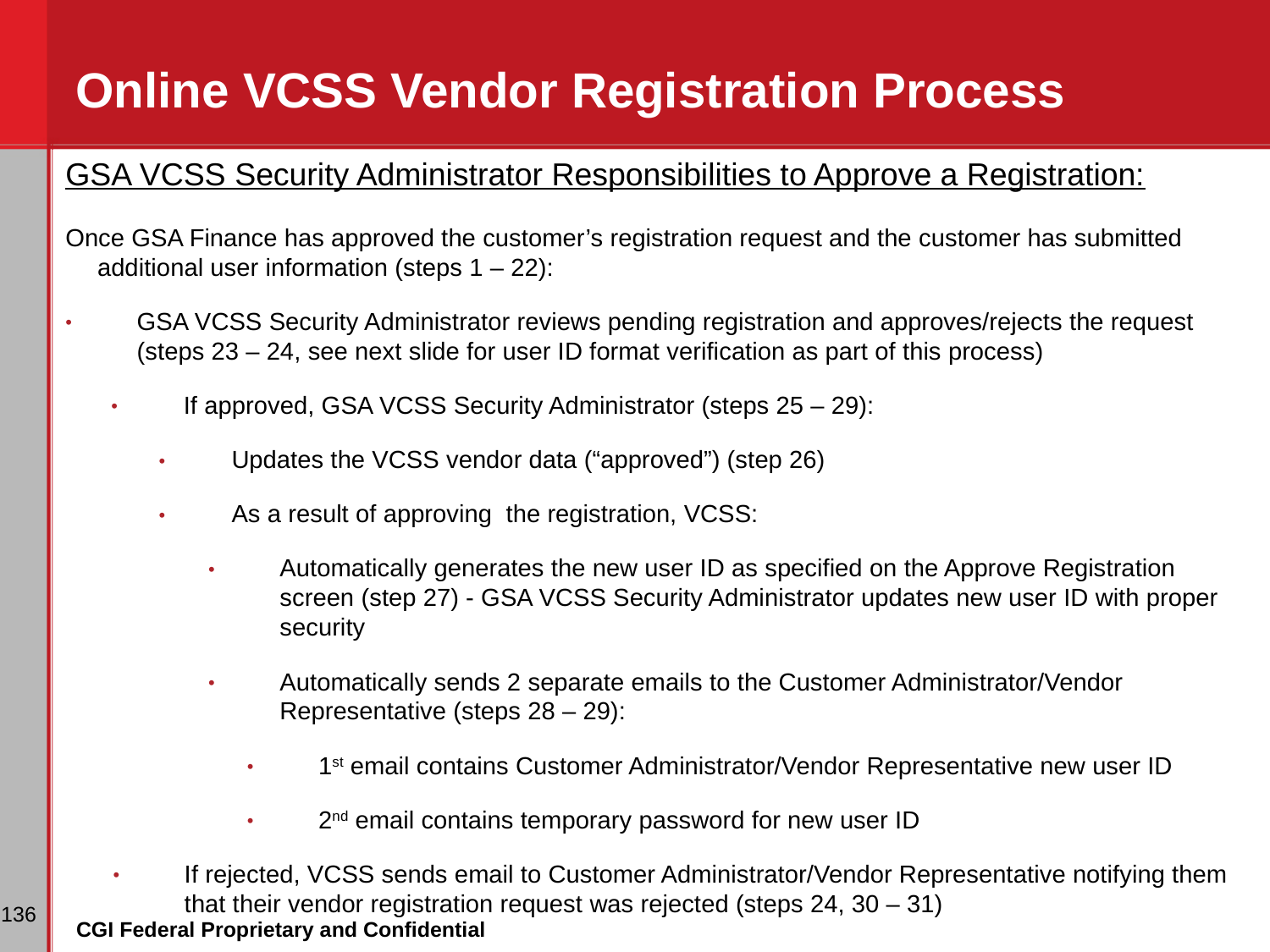

# Online VCSS Vendor Registration Process
GSA VCSS Security Administrator Responsibilities to Approve a Registration:

Once GSA Finance has approved the customer’s registration request and the customer has submitted additional user information (steps 1 – 22):

GSA VCSS Security Administrator reviews pending registration and approves/rejects the request (steps 23 – 24, see next slide for user ID format verification as part of this process)

If approved, GSA VCSS Security Administrator (steps 25 – 29):

Updates the VCSS vendor data (“approved”) (step 26)

As a result of approving  the registration, VCSS:

Automatically generates the new user ID as specified on the Approve Registration screen (step 27) - GSA VCSS Security Administrator updates new user ID with proper security

Automatically sends 2 separate emails to the Customer Administrator/Vendor Representative (steps 28 – 29):

1st email contains Customer Administrator/Vendor Representative new user ID

2nd email contains temporary password for new user ID

If rejected, VCSS sends email to Customer Administrator/Vendor Representative notifying them that their vendor registration request was rejected (steps 24, 30 – 31)

136
CGI Federal Proprietary and Confidential